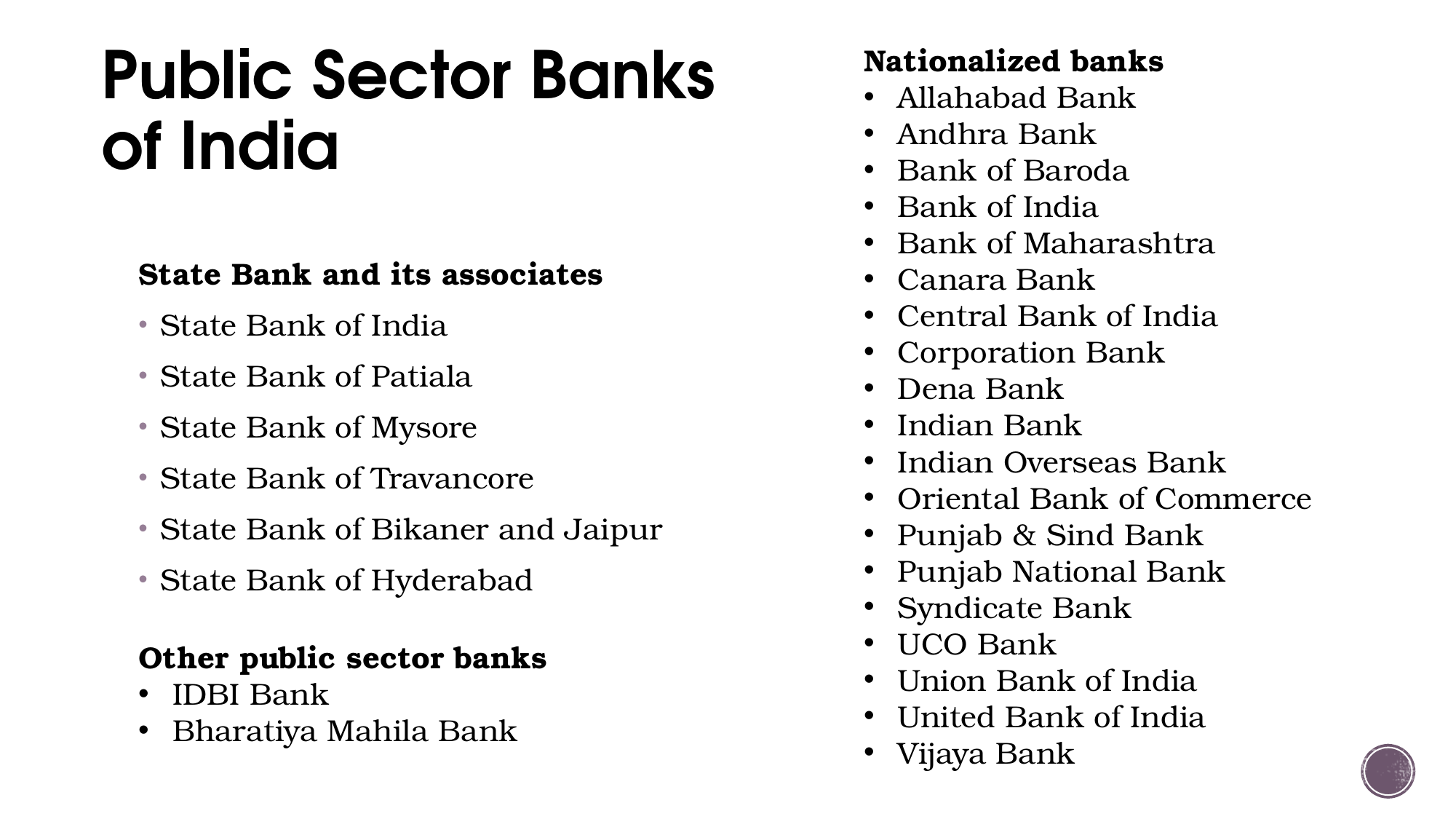

# Public Sector Banks of India
Nationalized banks
Allahabad Bank
Andhra Bank
Bank of Baroda
Bank of India
Bank of Maharashtra
Canara Bank
Central Bank of India
Corporation Bank
Dena Bank
Indian Bank
Indian Overseas Bank
Oriental Bank of Commerce
Punjab & Sind Bank
Punjab National Bank
Syndicate Bank
UCO Bank
Union Bank of India
United Bank of India
Vijaya Bank
State Bank and its associates
State Bank of India
State Bank of Patiala
State Bank of Mysore
State Bank of Travancore
State Bank of Bikaner and Jaipur
State Bank of Hyderabad

Other public sector banks
IDBI Bank
Bharatiya Mahila Bank